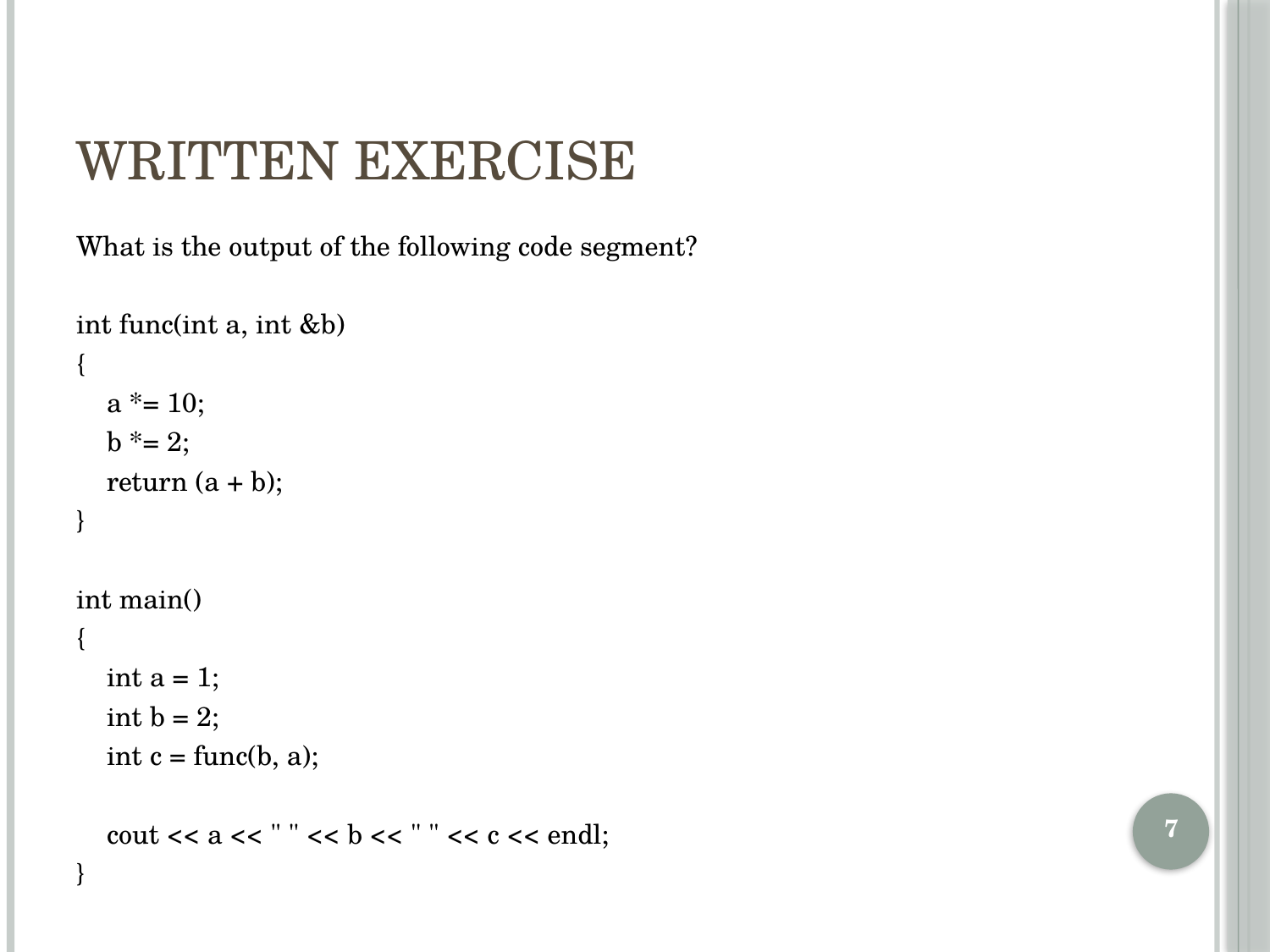

# Written Exercise
What is the output of the following code segment?

int func(int a, int &b)
{
    a *= 10;
    b *= 2;
    return (a + b);
}

int main()
{
    int a = 1;
    int b = 2;
    int c = func(b, a);

    cout << a << " " << b << " " << c << endl;
}
7